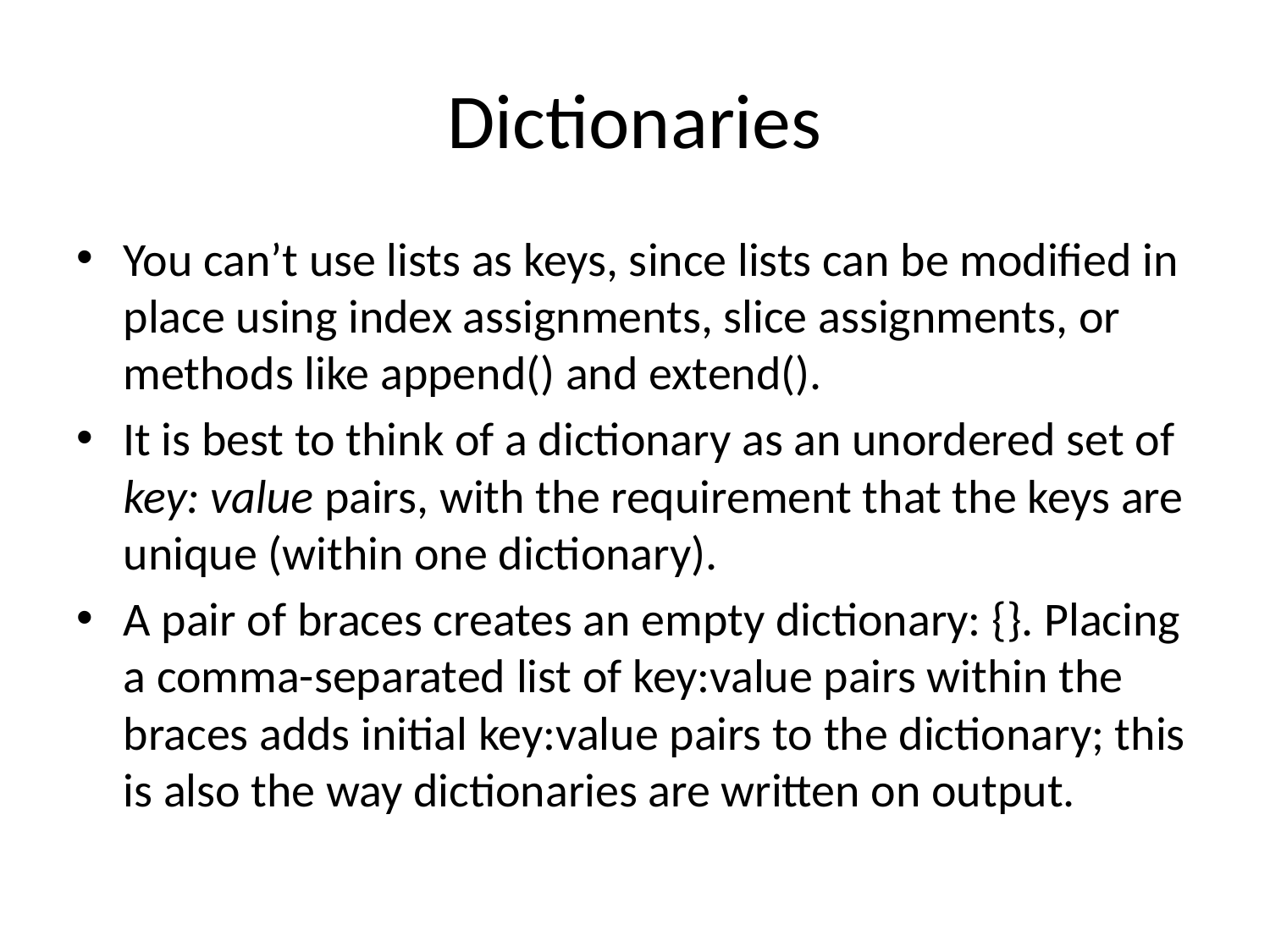

# Dictionaries
You can’t use lists as keys, since lists can be modified in place using index assignments, slice assignments, or methods like append() and extend().
It is best to think of a dictionary as an unordered set of key: value pairs, with the requirement that the keys are unique (within one dictionary).
A pair of braces creates an empty dictionary: {}. Placing a comma-separated list of key:value pairs within the braces adds initial key:value pairs to the dictionary; this is also the way dictionaries are written on output.